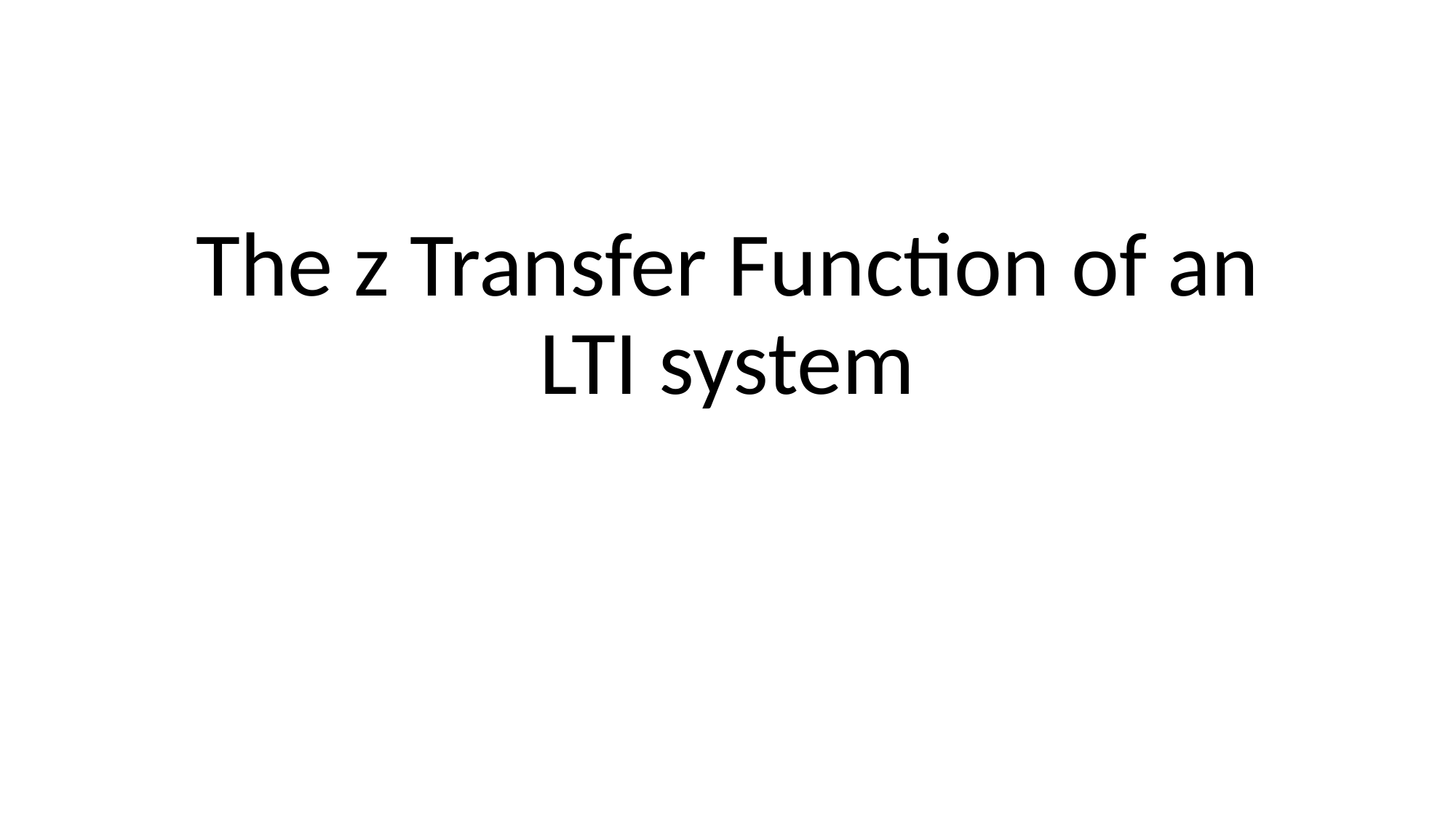

# The z Transfer Function of an LTI system